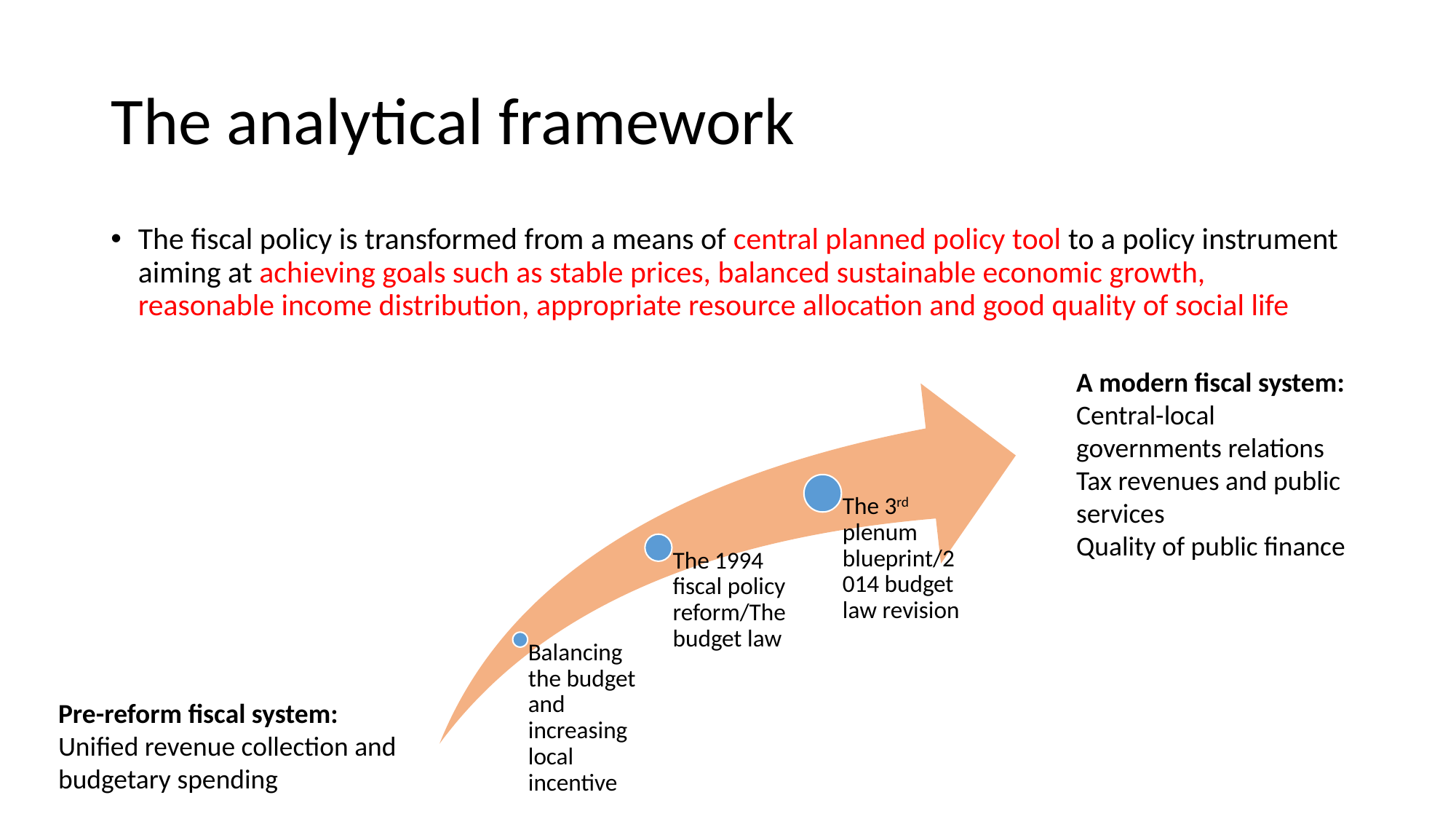

# The analytical framework
The fiscal policy is transformed from a means of central planned policy tool to a policy instrument aiming at achieving goals such as stable prices, balanced sustainable economic growth, reasonable income distribution, appropriate resource allocation and good quality of social life
A modern fiscal system:
Central-local governments relations
Tax revenues and public services
Quality of public finance
Balancing the budget and increasing local incentive
The 1994 fiscal policy reform/The budget law
The 3rd plenum blueprint/2014 budget law revision
Pre-reform fiscal system:
Unified revenue collection and budgetary spending
48